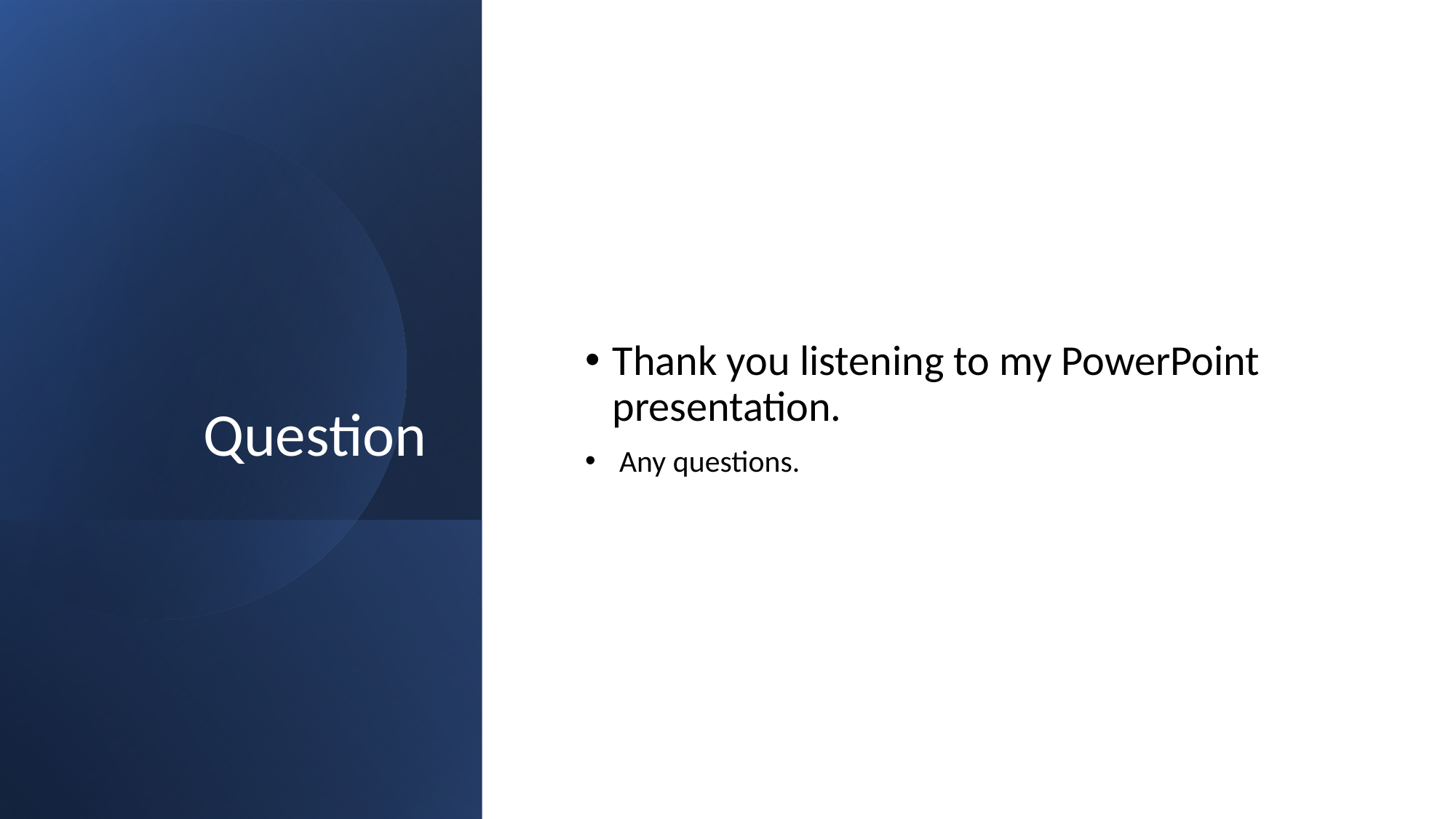

# Question
Thank you listening to my PowerPoint presentation.
 Any questions.